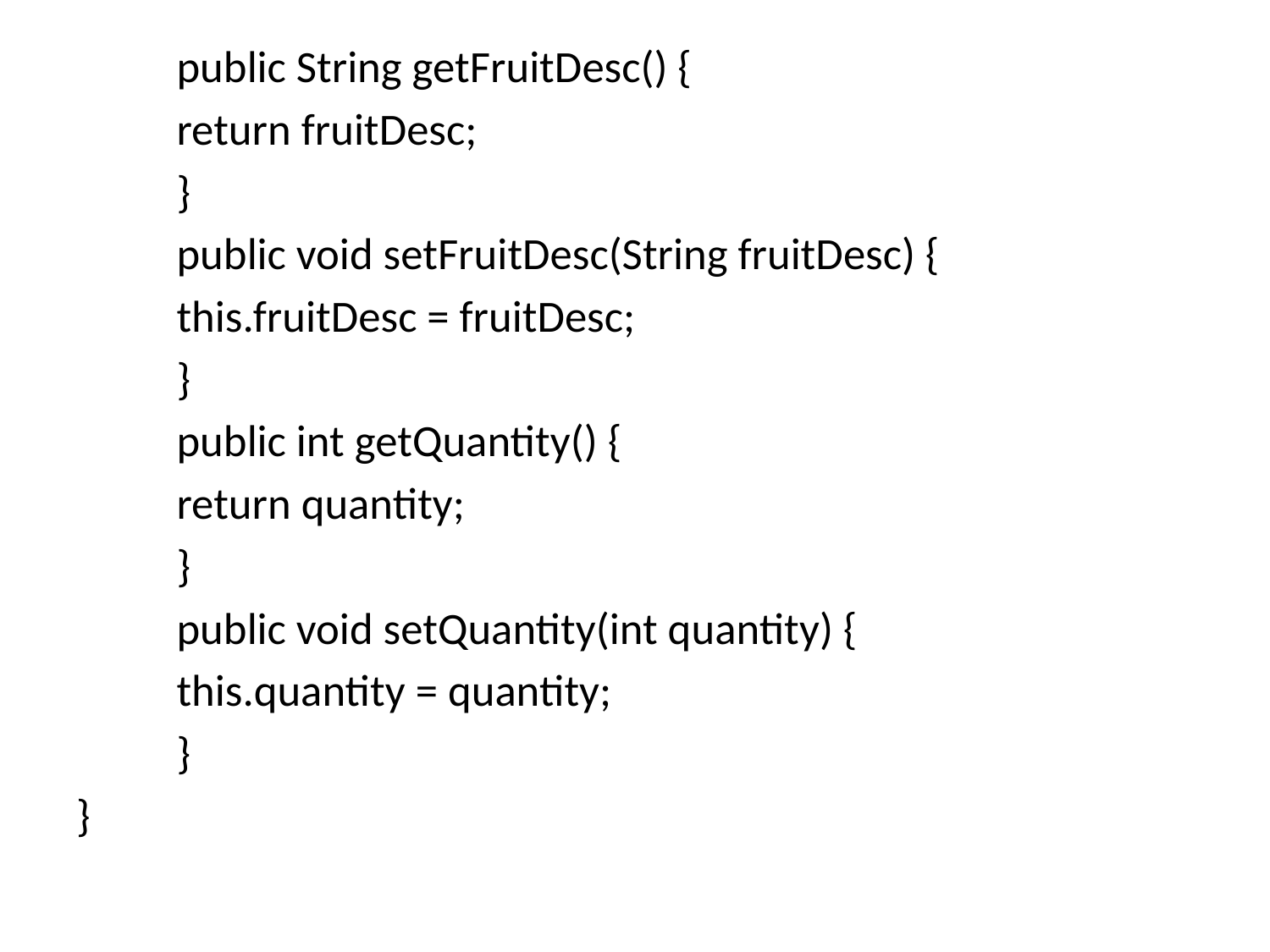

public String getFruitDesc() {
		return fruitDesc;
	}
	public void setFruitDesc(String fruitDesc) {
		this.fruitDesc = fruitDesc;
	}
	public int getQuantity() {
		return quantity;
	}
	public void setQuantity(int quantity) {
		this.quantity = quantity;
	}
}